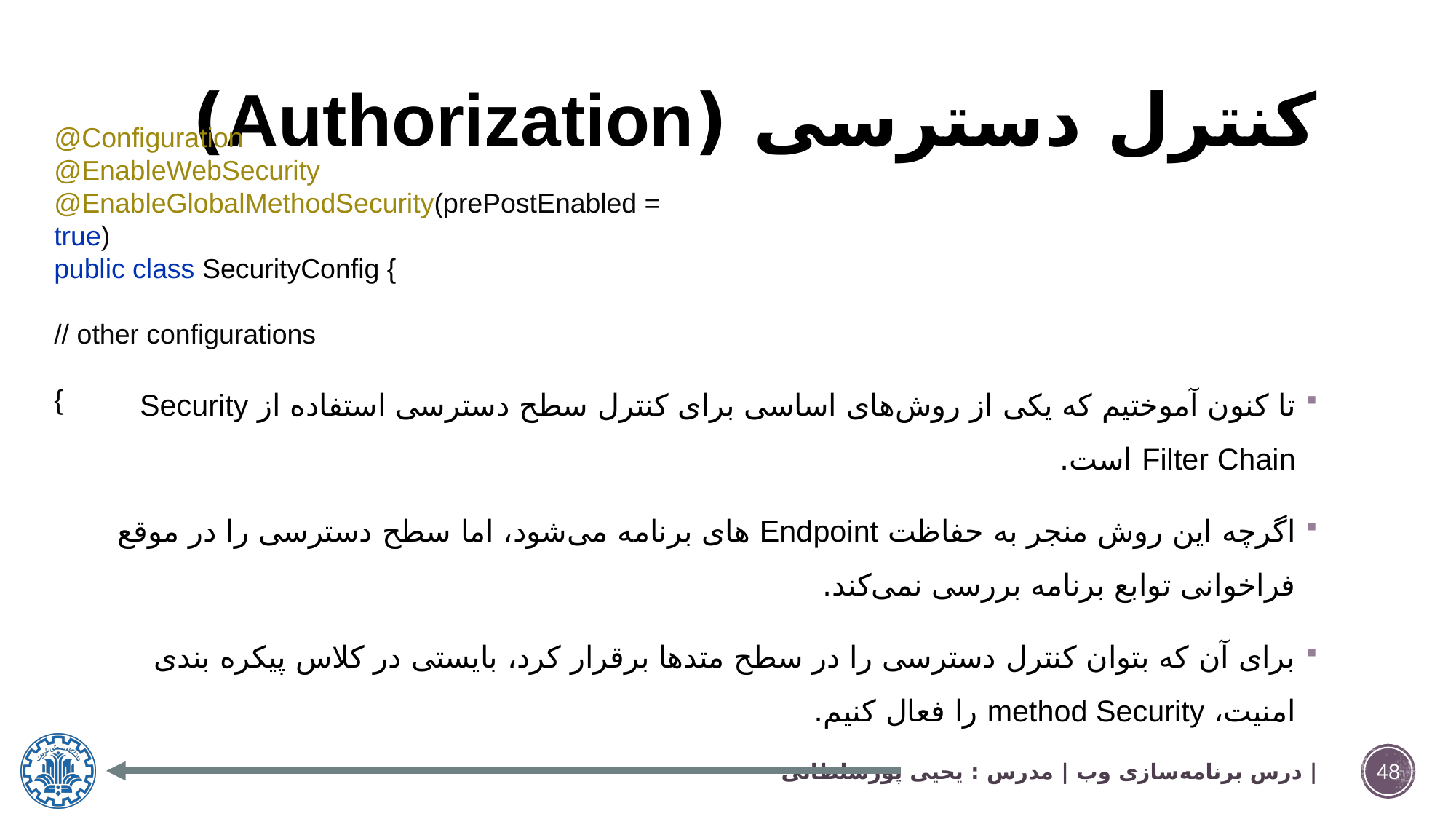

# کنترل دسترسی (Authorization)
@Configuration
@EnableWebSecurity
@EnableGlobalMethodSecurity(prePostEnabled = true)
public class SecurityConfig {

// other configurations

{
تا کنون آموختیم که یکی از روش‌های اساسی برای کنترل سطح دسترسی استفاده از Security Filter Chain است.
اگرچه این روش منجر به حفاظت Endpoint های برنامه می‌شود، اما سطح دسترسی را در موقع فراخوانی توابع برنامه بررسی نمی‌کند.
برای آن که بتوان کنترل دسترسی را در سطح متدها برقرار کرد، بایستی در کلاس پیکره بندی امنیت، method Security را فعال کنیم.
درس برنامه‌سازی وب | مدرس : یحیی پورسلطانی |
48